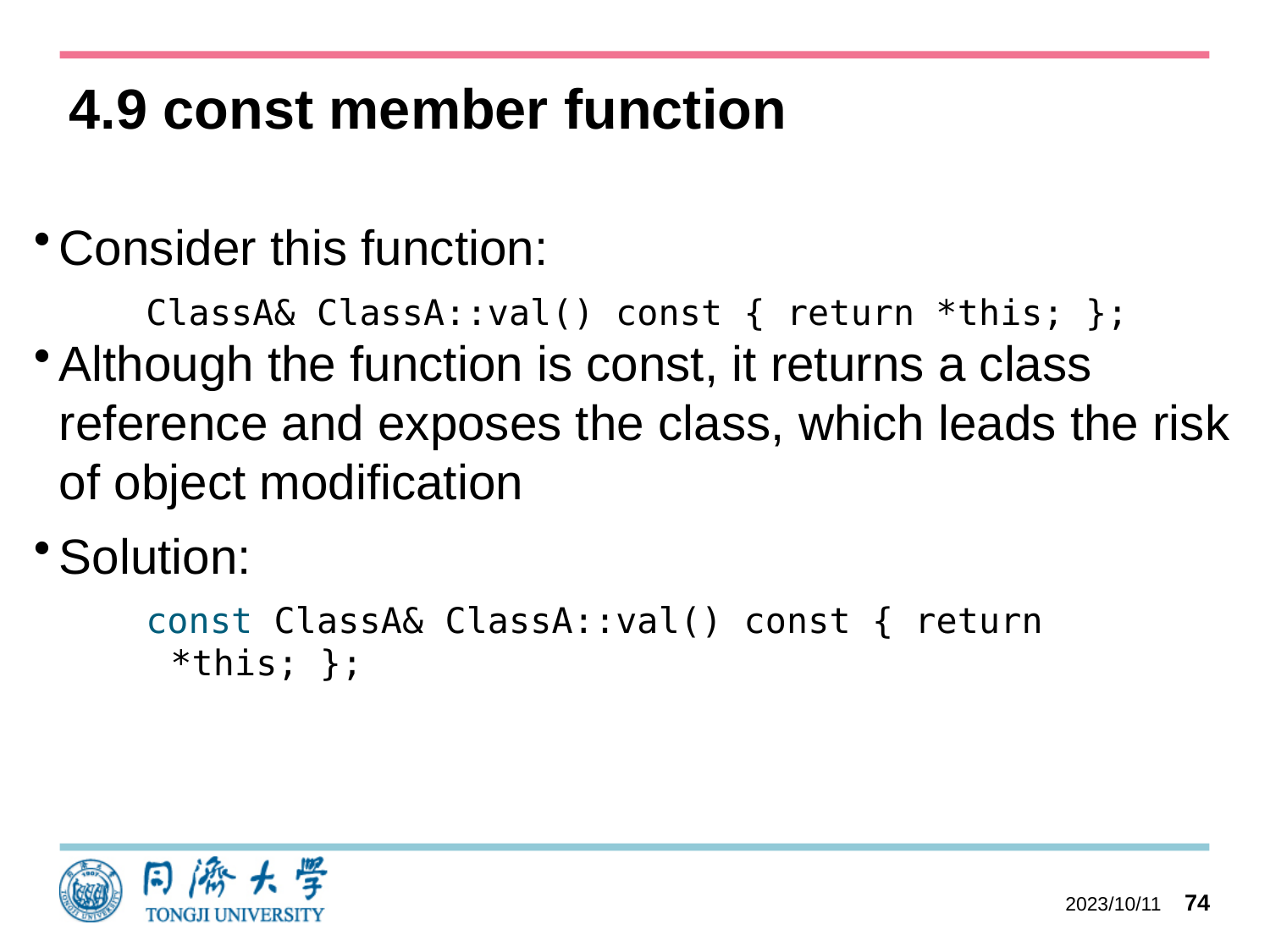

# 4.9 const member function
Consider this function:
ClassA& ClassA::val() const { return *this; };
Although the function is const, it returns a class reference and exposes the class, which leads the risk of object modification
Solution:
const ClassA& ClassA::val() const { return *this; };
2023/10/11
74